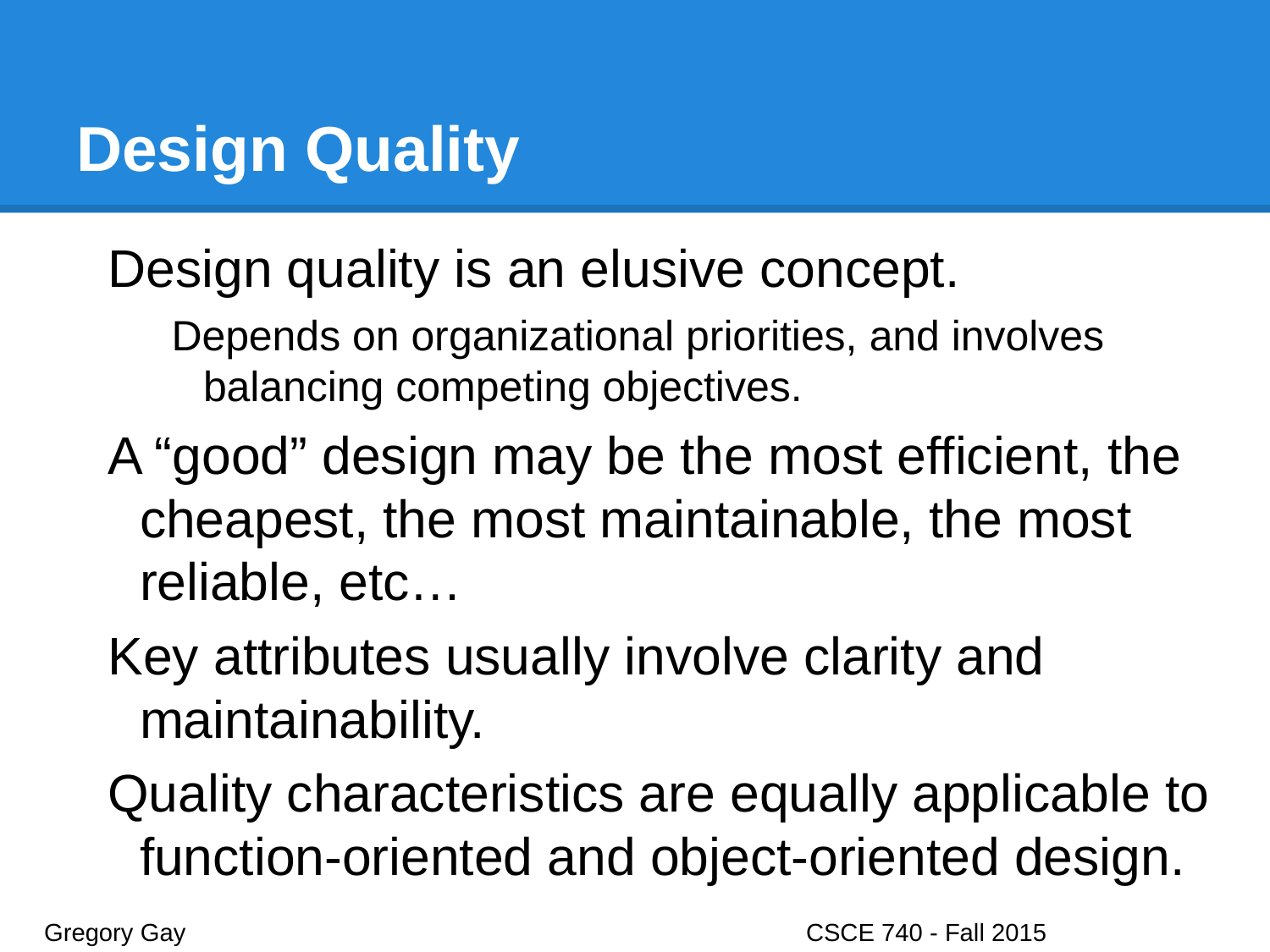

# Design Quality
Design quality is an elusive concept.
Depends on organizational priorities, and involves balancing competing objectives.
A “good” design may be the most efficient, the cheapest, the most maintainable, the most reliable, etc…
Key attributes usually involve clarity and maintainability.
Quality characteristics are equally applicable to function-oriented and object-oriented design.
Gregory Gay					CSCE 740 - Fall 2015								18